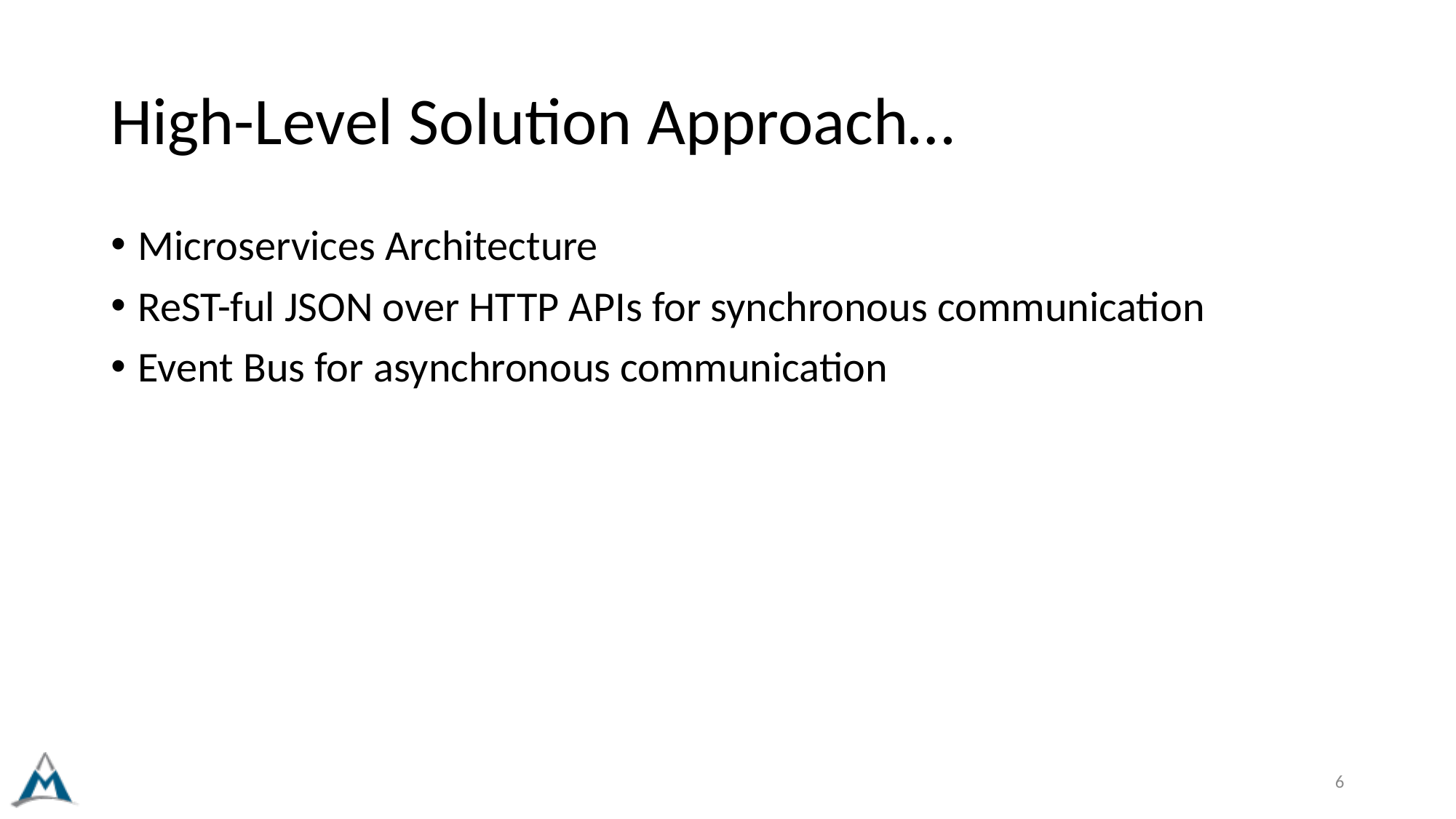

# High-Level Solution Approach…
Microservices Architecture
ReST-ful JSON over HTTP APIs for synchronous communication
Event Bus for asynchronous communication
6